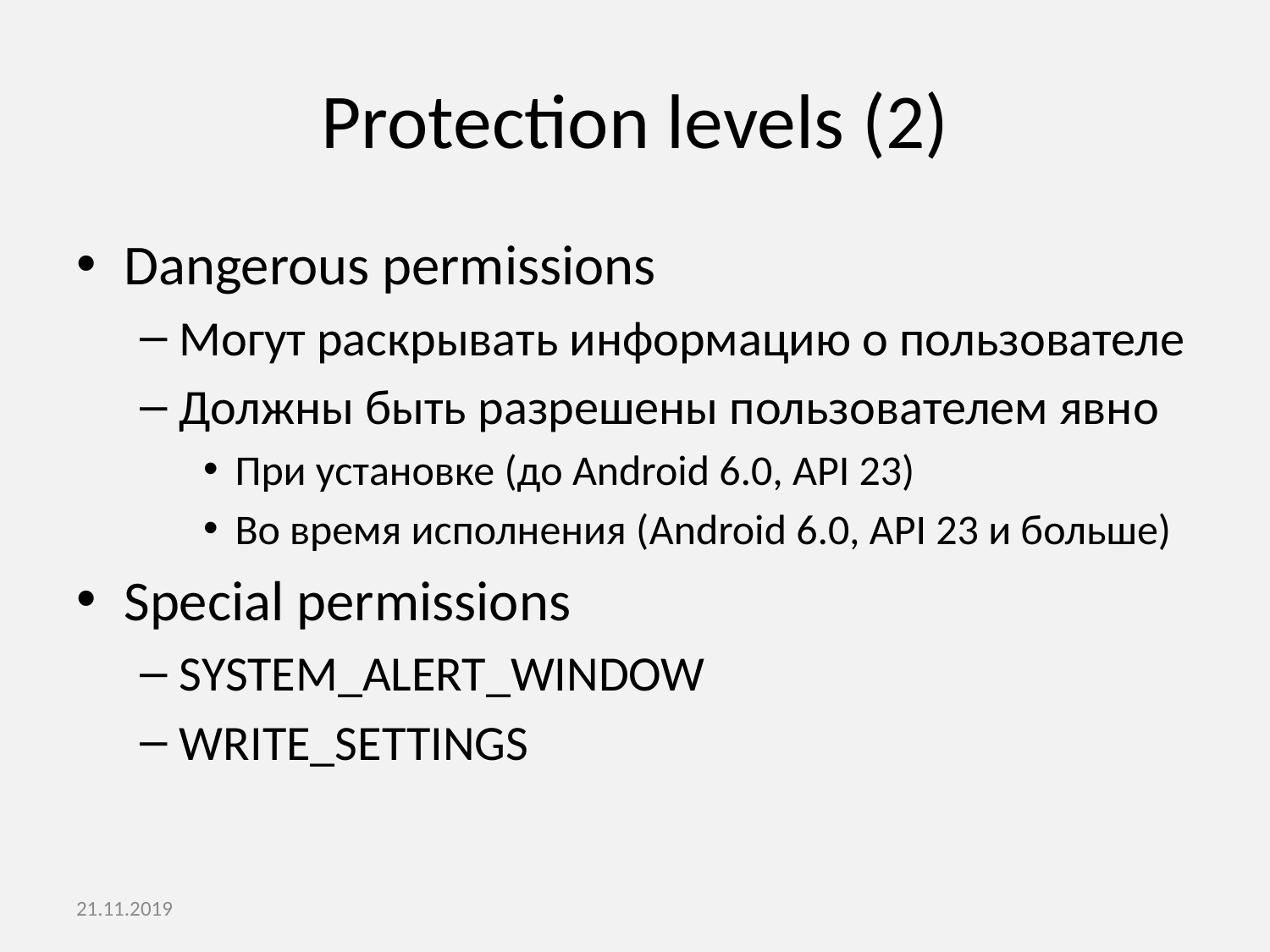

# Protection levels (2)
Dangerous permissions
Могут раскрывать информацию о пользователе
Должны быть разрешены пользователем явно
При установке (до Android 6.0, API 23)
Во время исполнения (Android 6.0, API 23 и больше)
Special permissions
SYSTEM_ALERT_WINDOW
WRITE_SETTINGS

21.11.2019